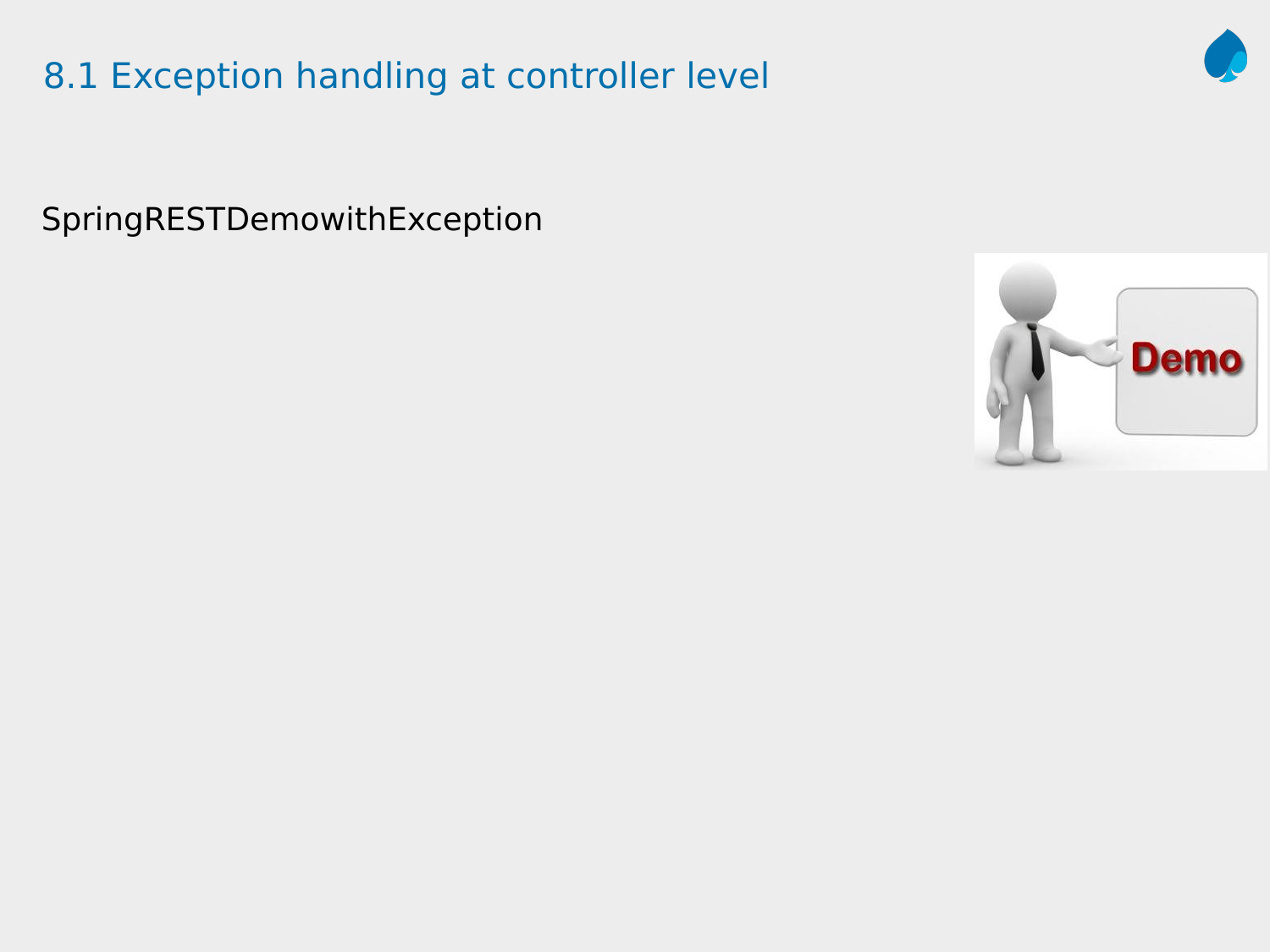

# 8.1 Exception handling at controller level
SpringRESTDemowithException